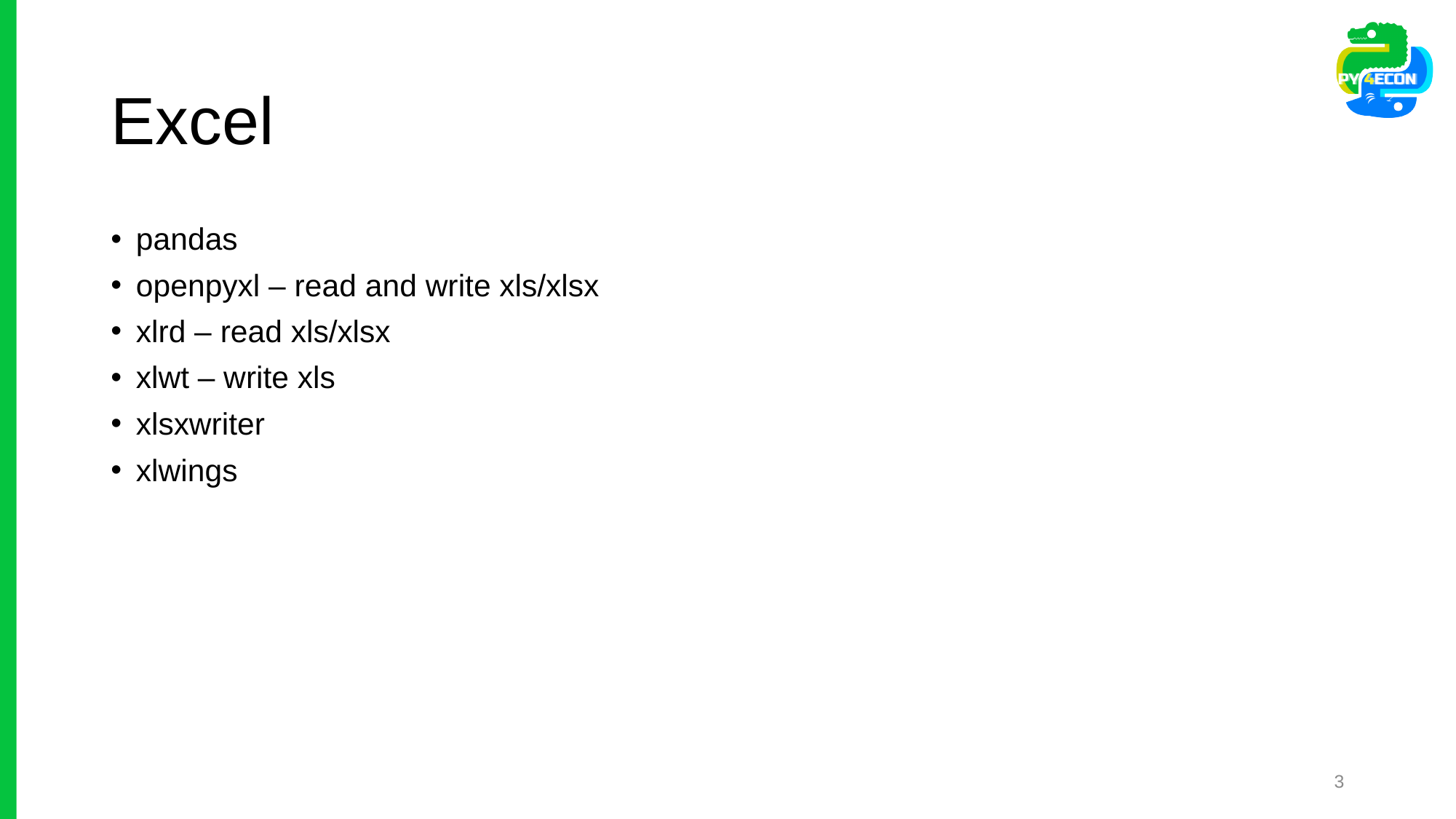

# Excel
pandas
openpyxl – read and write xls/xlsx
xlrd – read xls/xlsx
xlwt – write xls
xlsxwriter
xlwings
3